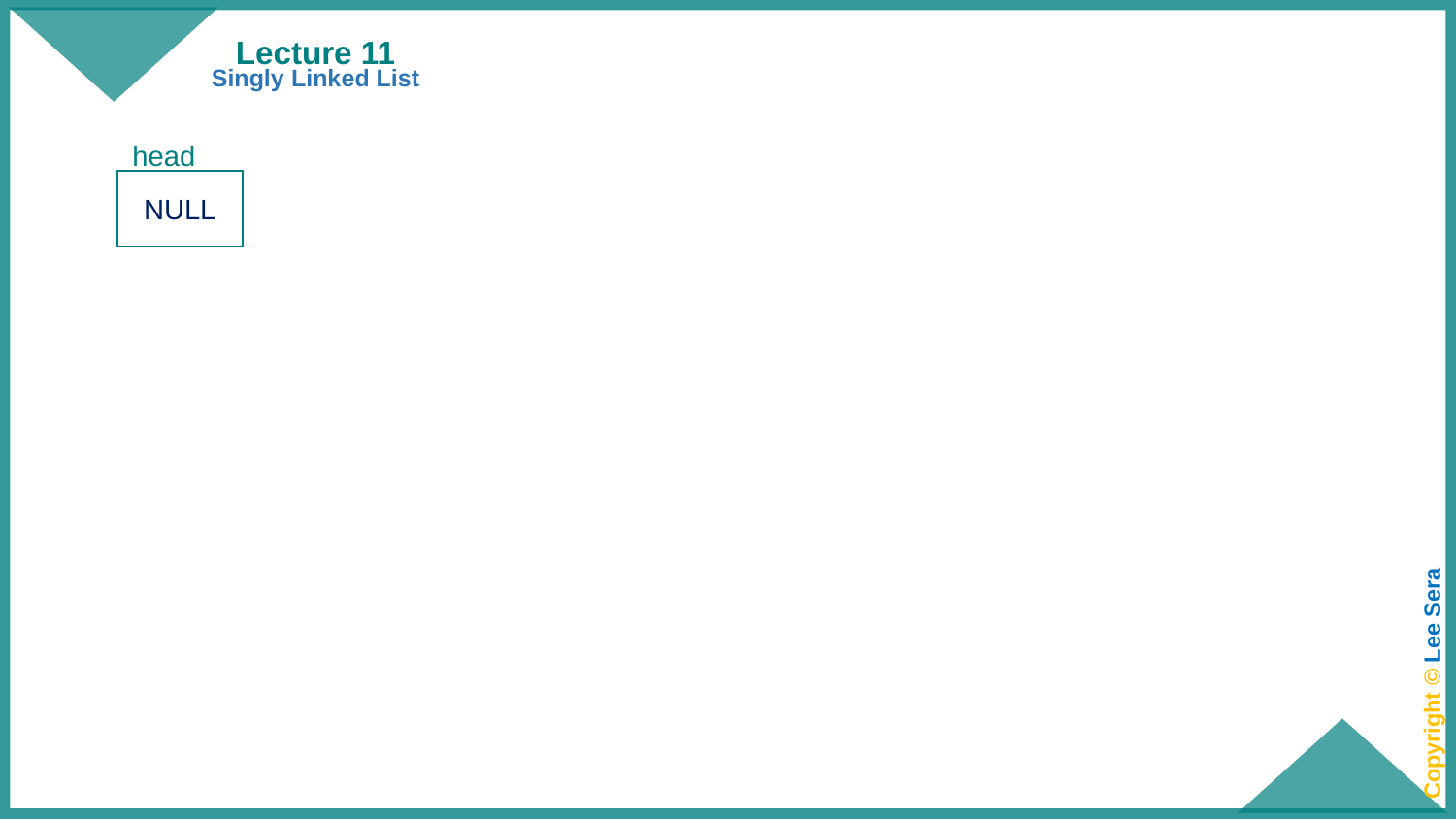

# Lecture 11
Singly Linked List
head
NULL
Copyright © Lee Sera